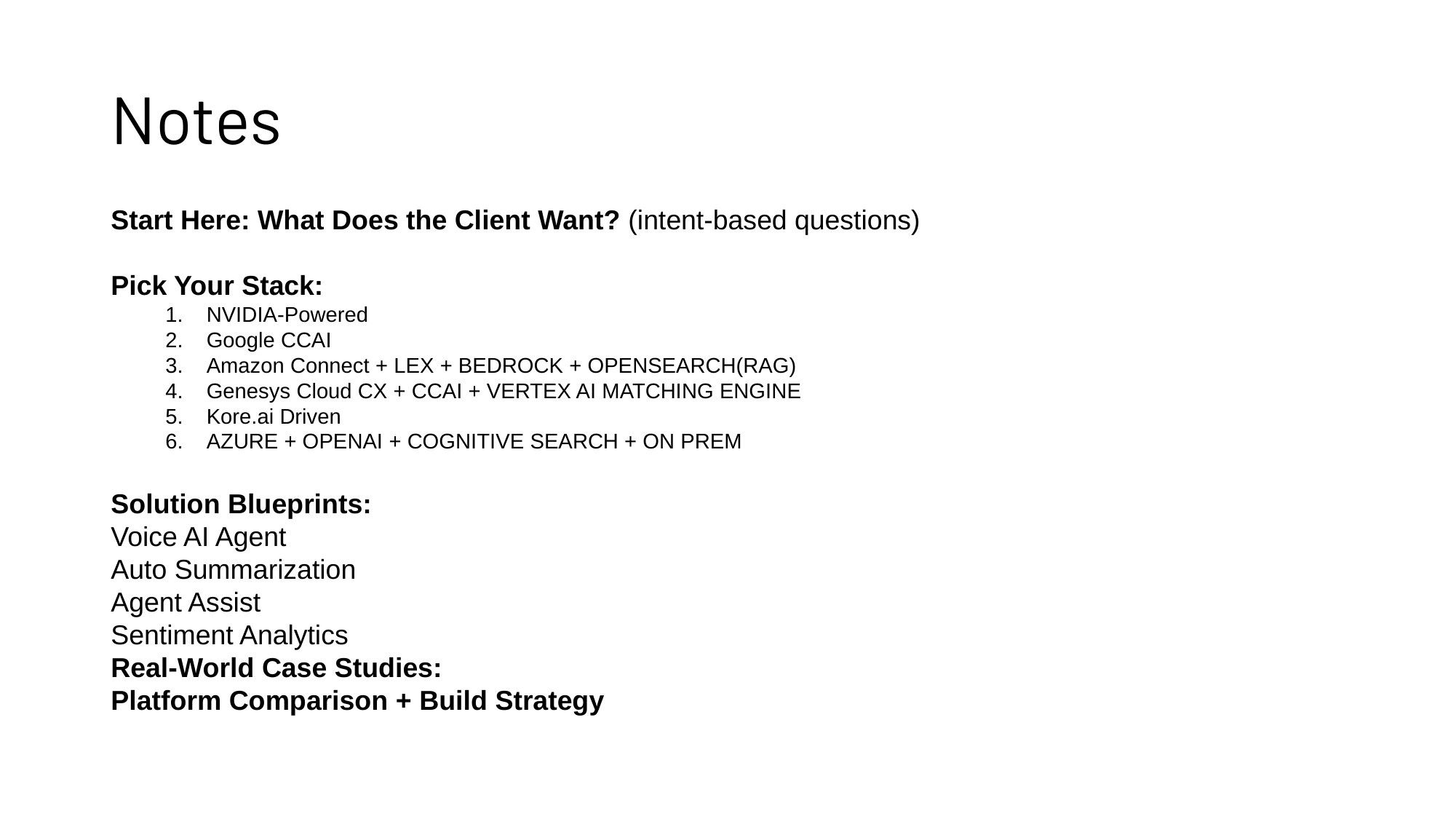

# Notes
Start Here: What Does the Client Want? (intent-based questions)

Pick Your Stack:
NVIDIA-Powered
Google CCAI
Amazon Connect + LEX + BEDROCK + OPENSEARCH(RAG)
Genesys Cloud CX + CCAI + VERTEX AI MATCHING ENGINE
Kore.ai Driven
AZURE + OPENAI + COGNITIVE SEARCH + ON PREM

Solution Blueprints:
Voice AI Agent
Auto Summarization
Agent Assist
Sentiment Analytics
Real-World Case Studies:
Platform Comparison + Build Strategy